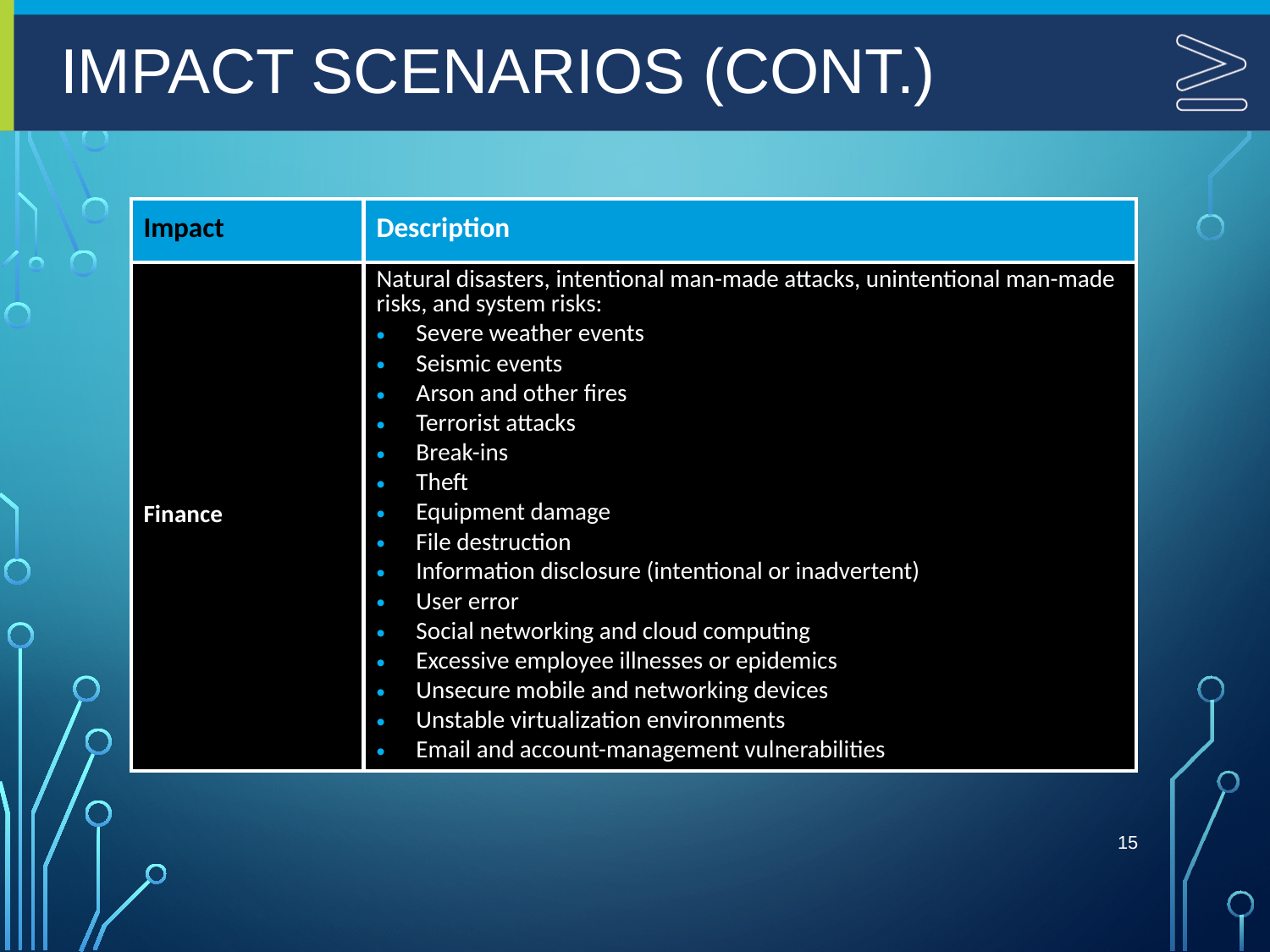

# Impact Scenarios (Cont.)
| Impact | Description |
| --- | --- |
| Finance | Natural disasters, intentional man-made attacks, unintentional man-made risks, and system risks: Severe weather events Seismic events Arson and other fires Terrorist attacks Break-ins Theft Equipment damage File destruction Information disclosure (intentional or inadvertent) User error Social networking and cloud computing Excessive employee illnesses or epidemics Unsecure mobile and networking devices Unstable virtualization environments Email and account-management vulnerabilities |
15